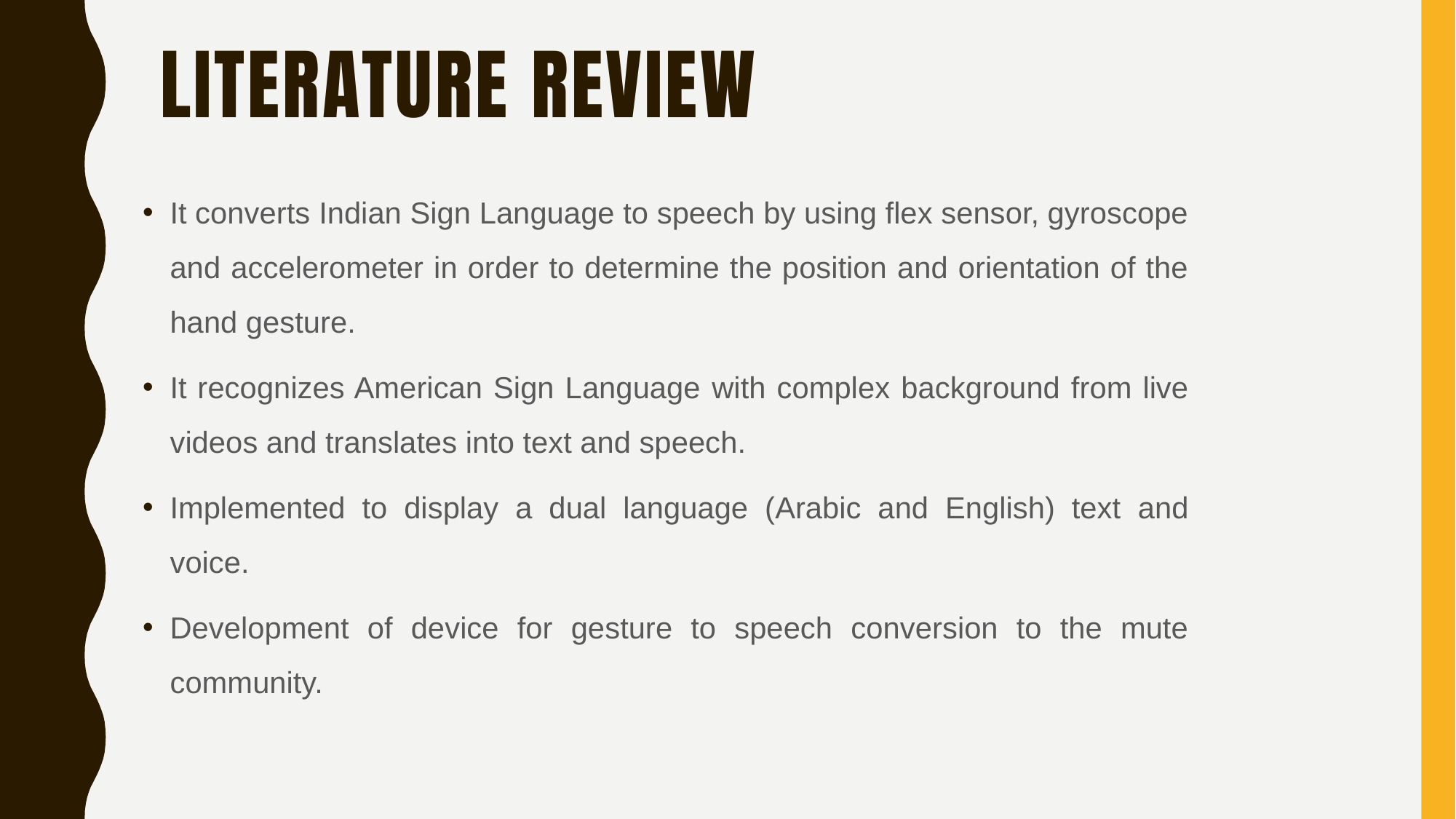

# LITERATURE REVIEW
It converts Indian Sign Language to speech by using flex sensor, gyroscope and accelerometer in order to determine the position and orientation of the hand gesture.
It recognizes American Sign Language with complex background from live videos and translates into text and speech.
Implemented to display a dual language (Arabic and English) text and voice.
Development of device for gesture to speech conversion to the mute community.